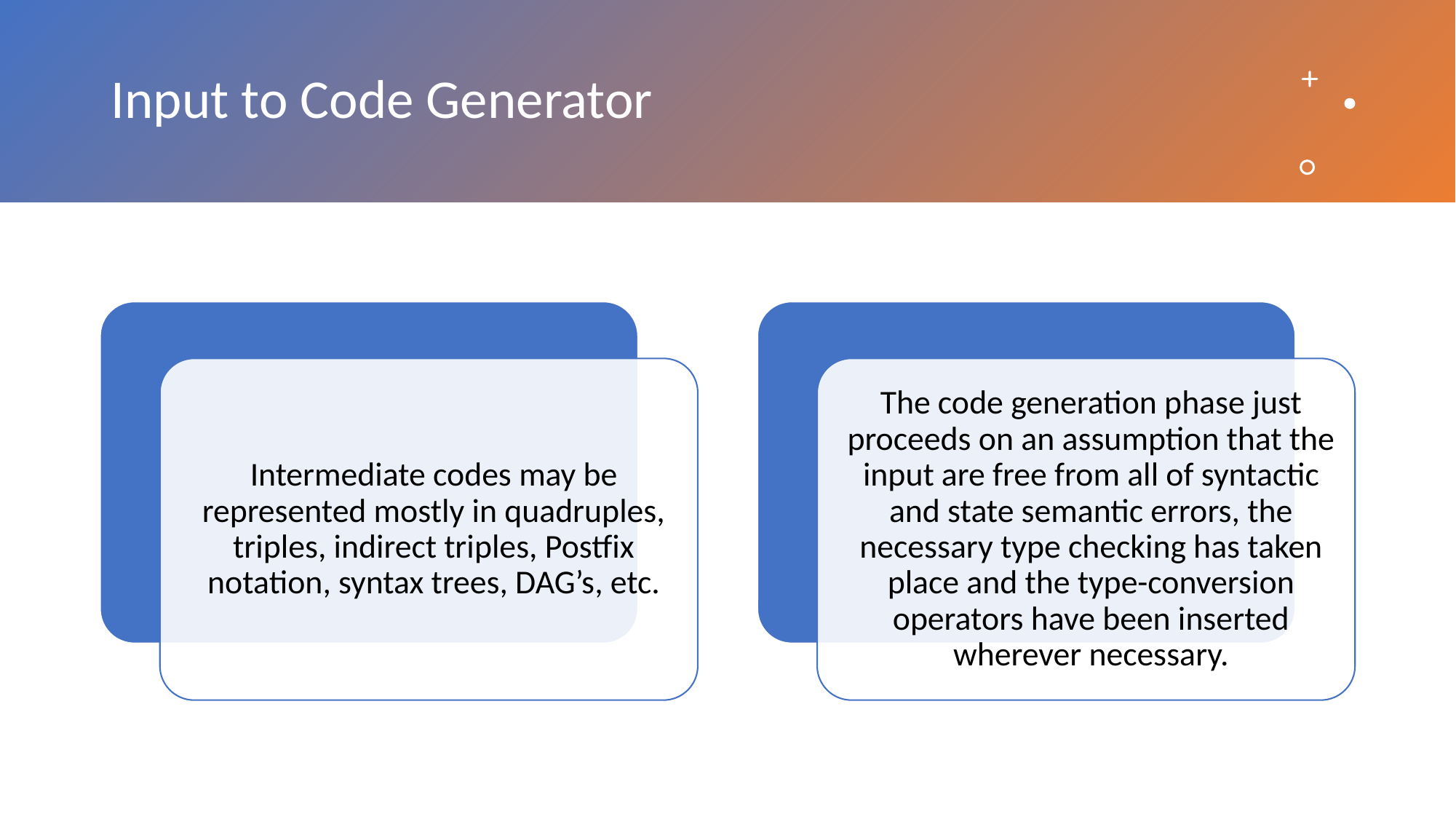

# Input to Code Generator

Intermediate codes may be represented mostly in quadruples, triples, indirect triples, Postfix notation, syntax trees, DAG’s, etc.
The code generation phase just proceeds on an assumption that the input are free from all of syntactic and state semantic errors, the necessary type checking has taken place and the type-conversion operators have been inserted wherever necessary.